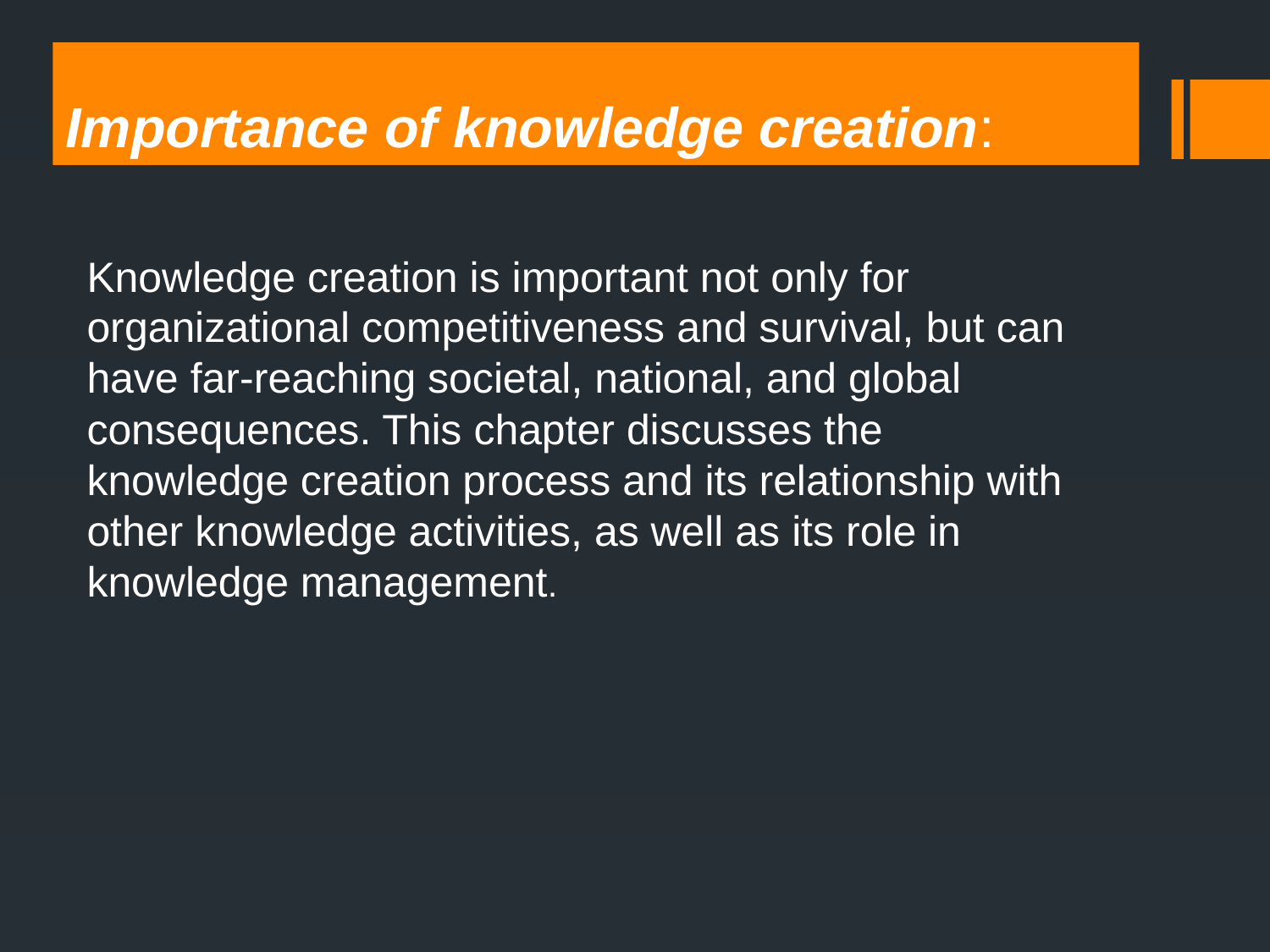

# Importance of knowledge creation:
Knowledge creation is important not only for organizational competitiveness and survival, but can have far-reaching societal, national, and global consequences. This chapter discusses the knowledge creation process and its relationship with other knowledge activities, as well as its role in knowledge management.